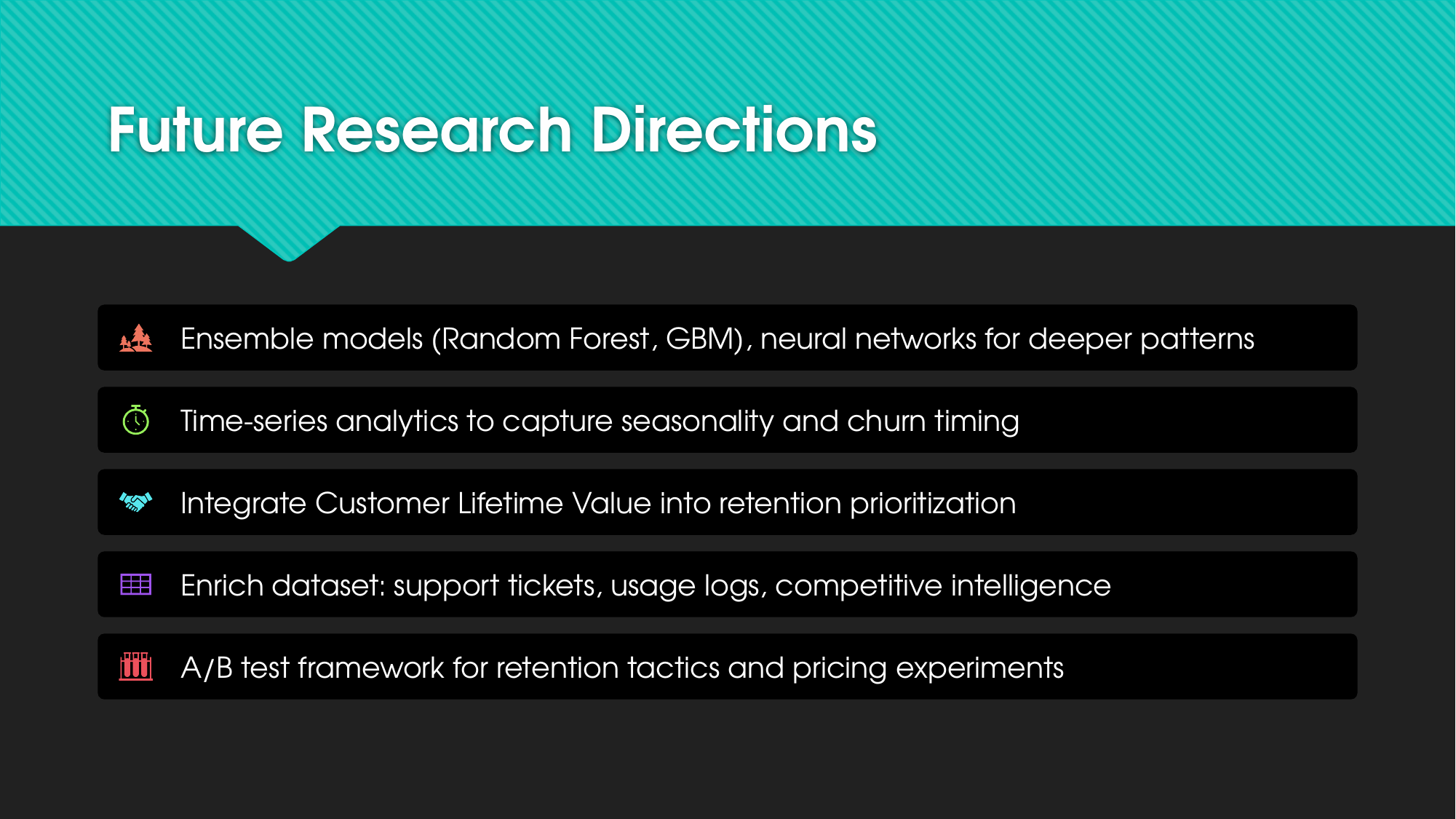

# Future Research Directions
Ensemble models (Random Forest, GBM), neural networks for deeper patterns
Time-series analytics to capture seasonality and churn timing
Integrate Customer Lifetime Value into retention prioritization
Enrich dataset: support tickets, usage logs, competitive intelligence
A/B test framework for retention tactics and pricing experiments